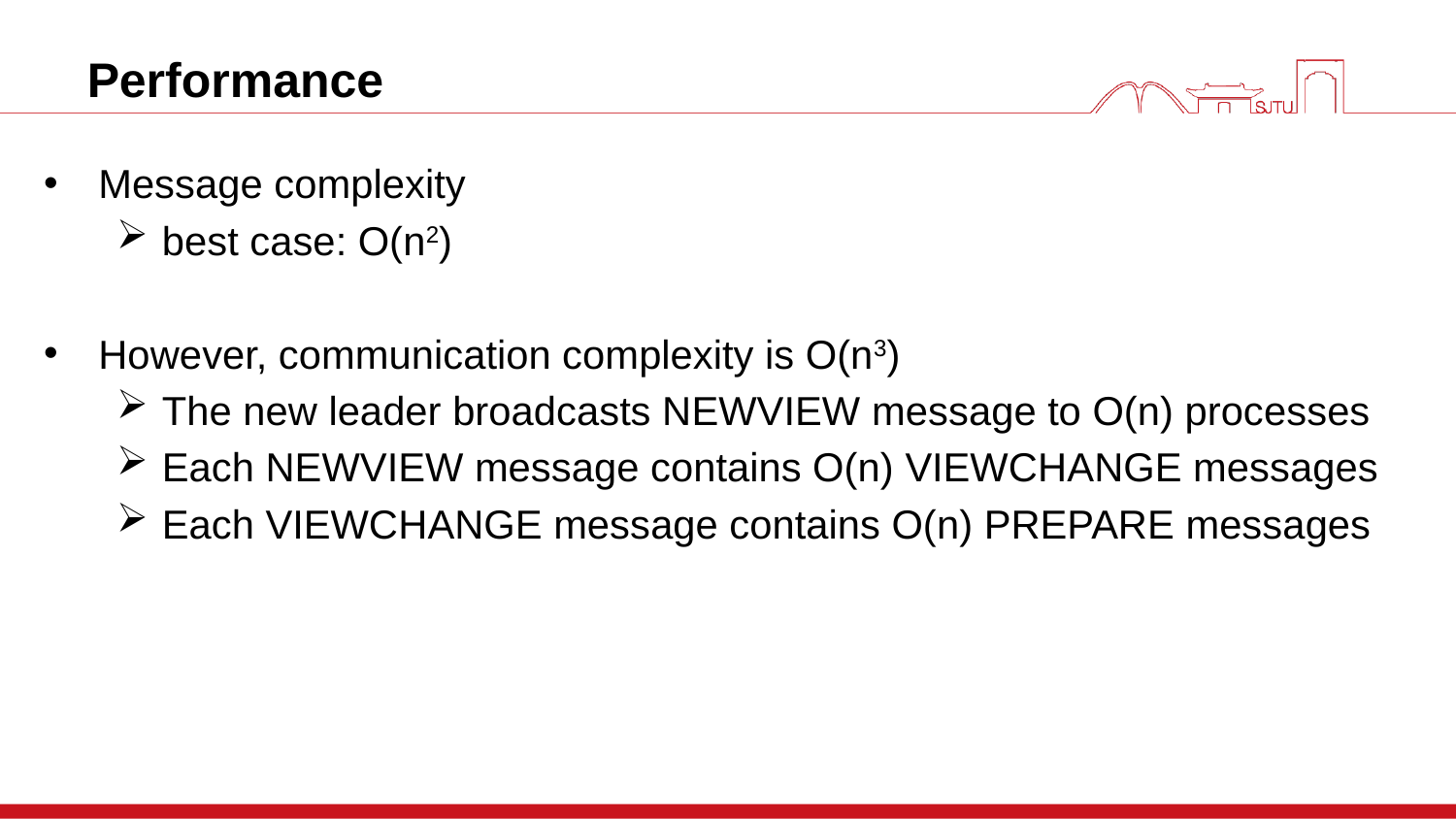

# Performance
Message complexity
best case: O(n2)

However, communication complexity is O(n3)
The new leader broadcasts NEWVIEW message to O(n) processes
Each NEWVIEW message contains O(n) VIEWCHANGE messages
Each VIEWCHANGE message contains O(n) PREPARE messages